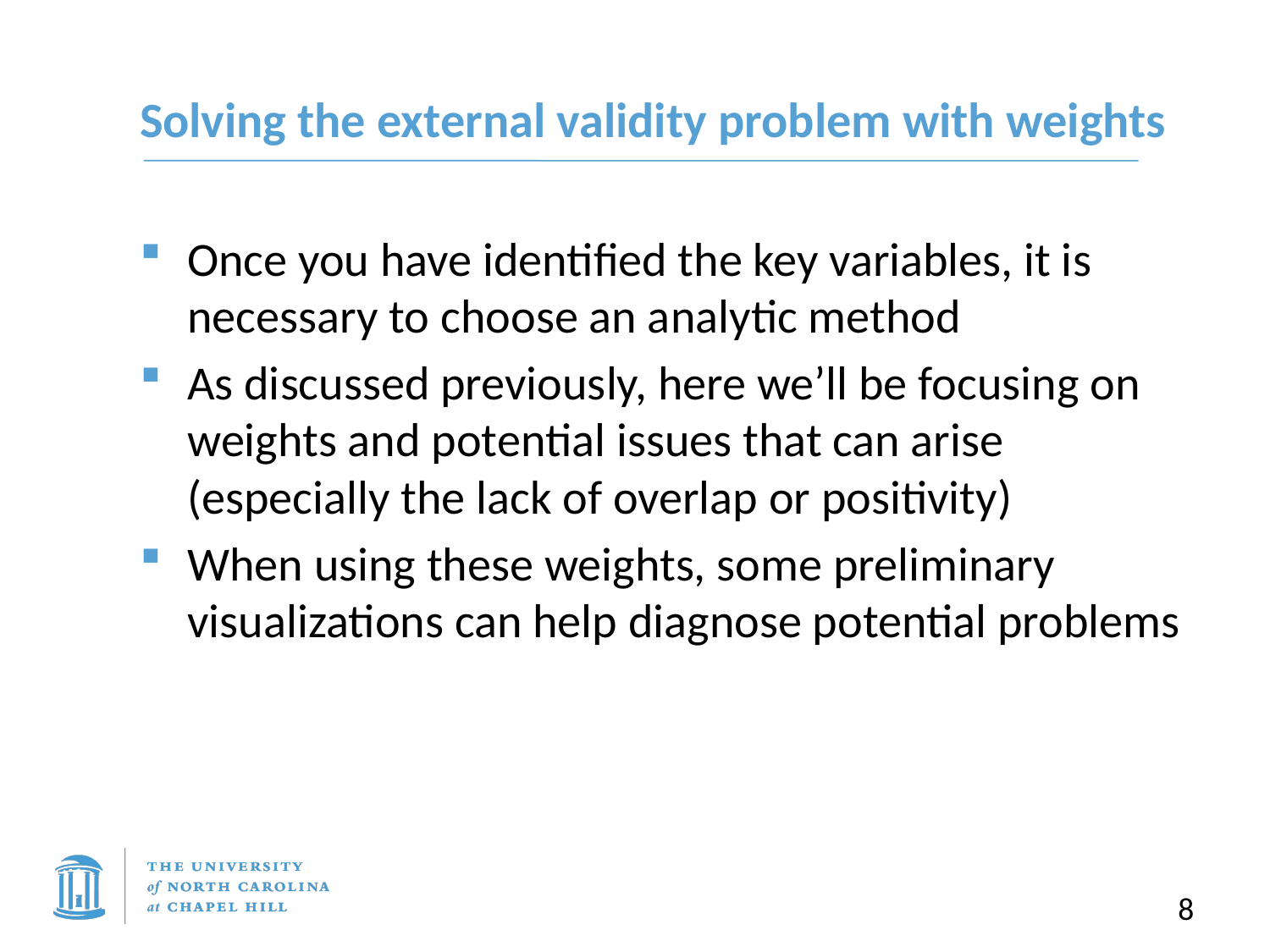

# Solving the external validity problem with weights
Once you have identified the key variables, it is necessary to choose an analytic method
As discussed previously, here we’ll be focusing on weights and potential issues that can arise (especially the lack of overlap or positivity)
When using these weights, some preliminary visualizations can help diagnose potential problems
8